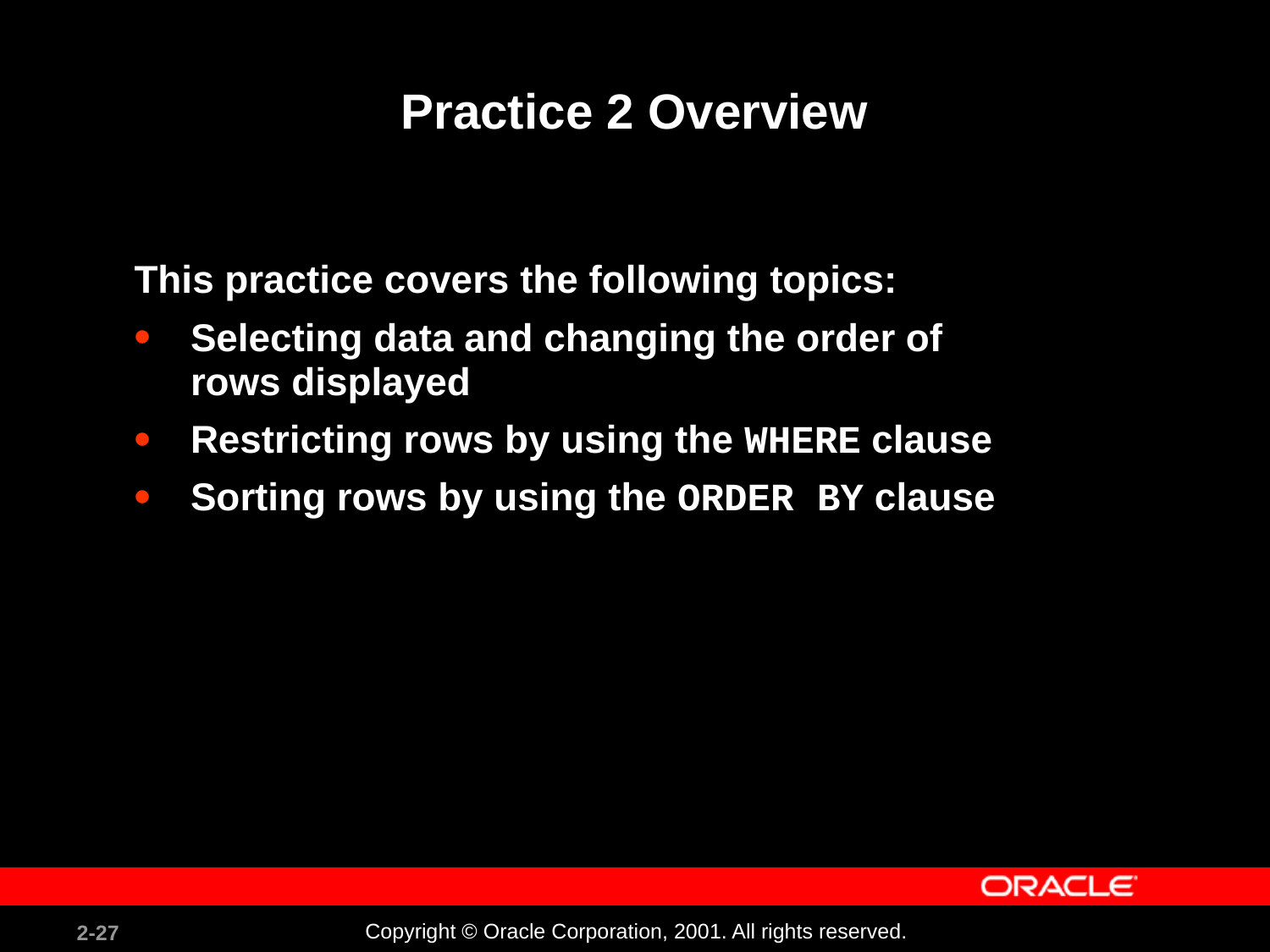

# Practice 2 Overview
This practice covers the following topics:
Selecting data and changing the order of
rows displayed
Restricting rows by using the WHERE clause
Sorting rows by using the ORDER BY clause